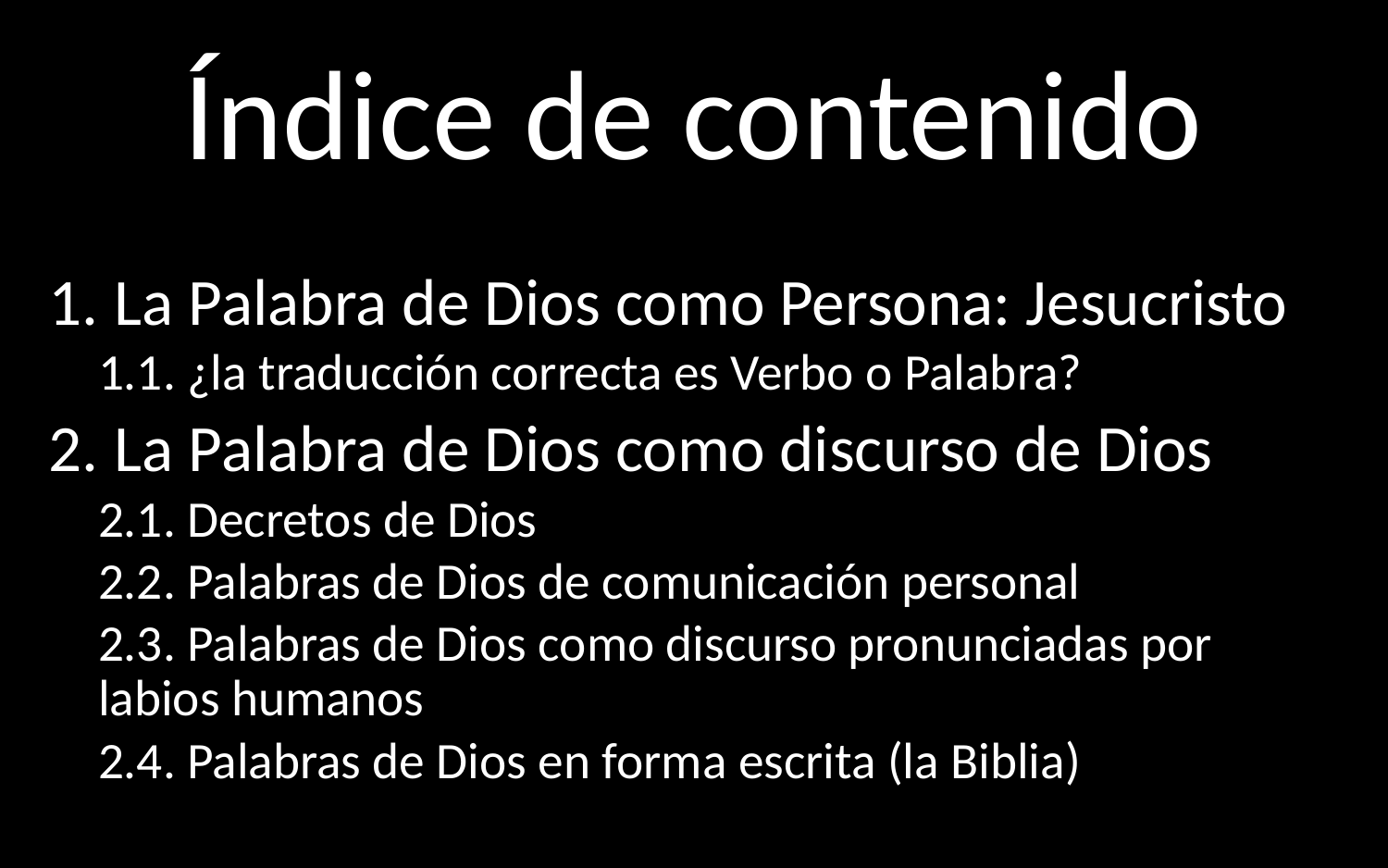

# Índice de contenido
La Palabra de Dios como Persona: Jesucristo
1.1. ¿la traducción correcta es Verbo o Palabra?
La Palabra de Dios como discurso de Dios
2.1. Decretos de Dios
2.2. Palabras de Dios de comunicación personal
2.3. Palabras de Dios como discurso pronunciadas por labios humanos
2.4. Palabras de Dios en forma escrita (la Biblia)